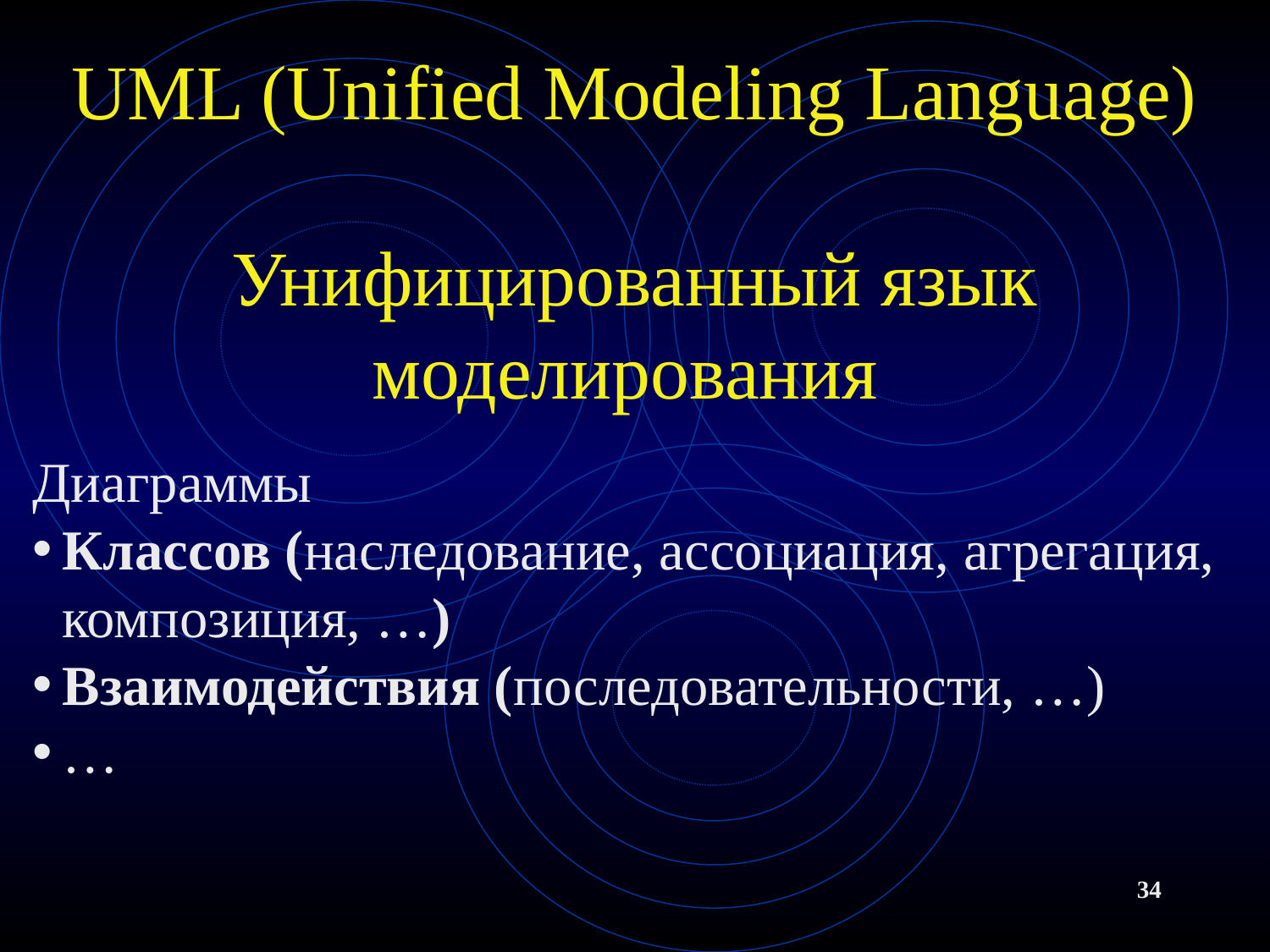

# UML (Unified Modeling Language) Унифицированный язык моделирования

Диаграммы
Классов (наследование, ассоциация, агрегация, композиция, …)
Взаимодействия (последовательности, …)
…
34